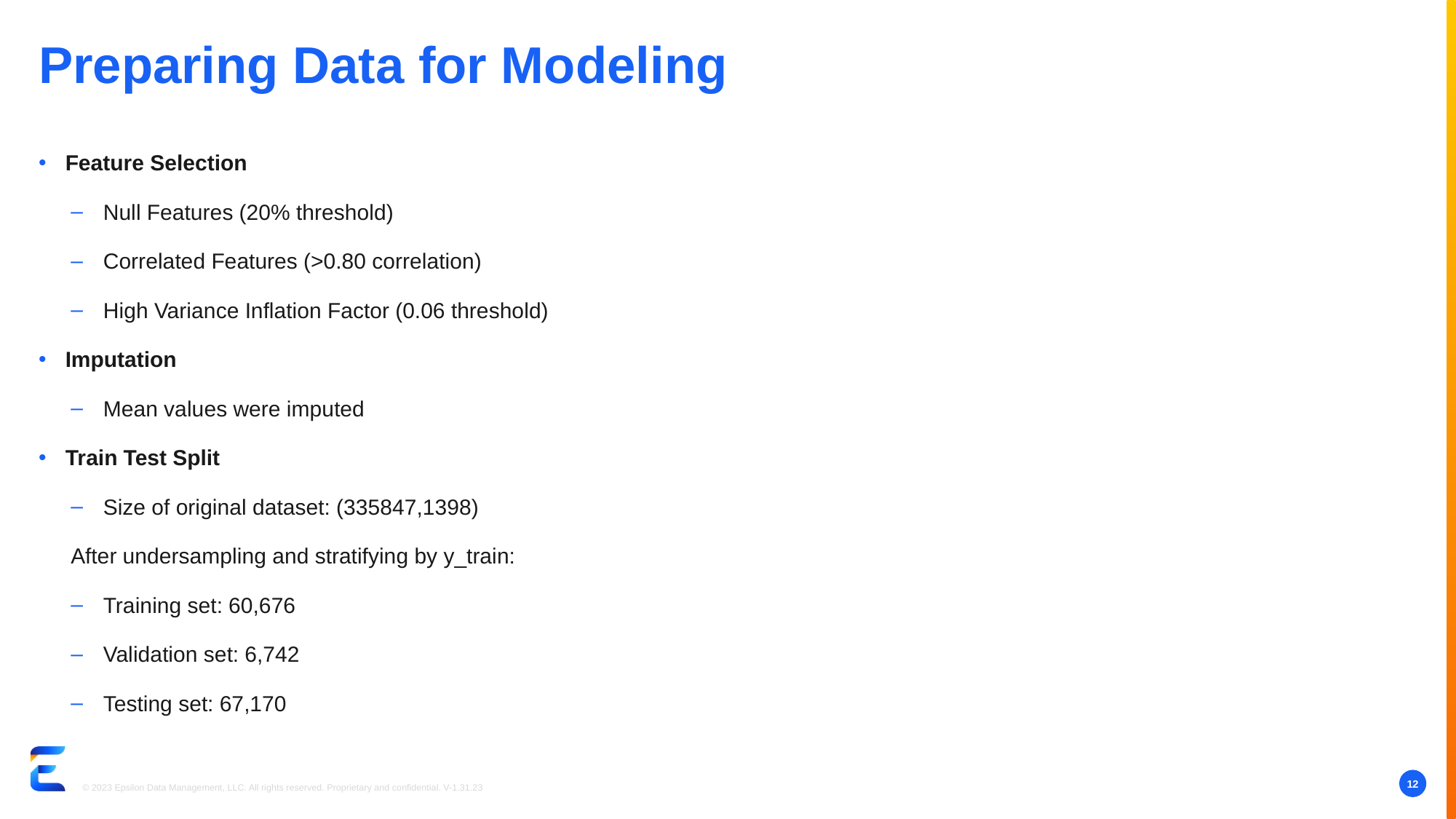

# Preparing Data for Modeling
Feature Selection
Null Features (20% threshold)
Correlated Features (>0.80 correlation)
High Variance Inflation Factor (0.06 threshold)
Imputation
Mean values were imputed
Train Test Split
Size of original dataset: (335847,1398)
After undersampling and stratifying by y_train:
Training set: 60,676
Validation set: 6,742
Testing set: 67,170